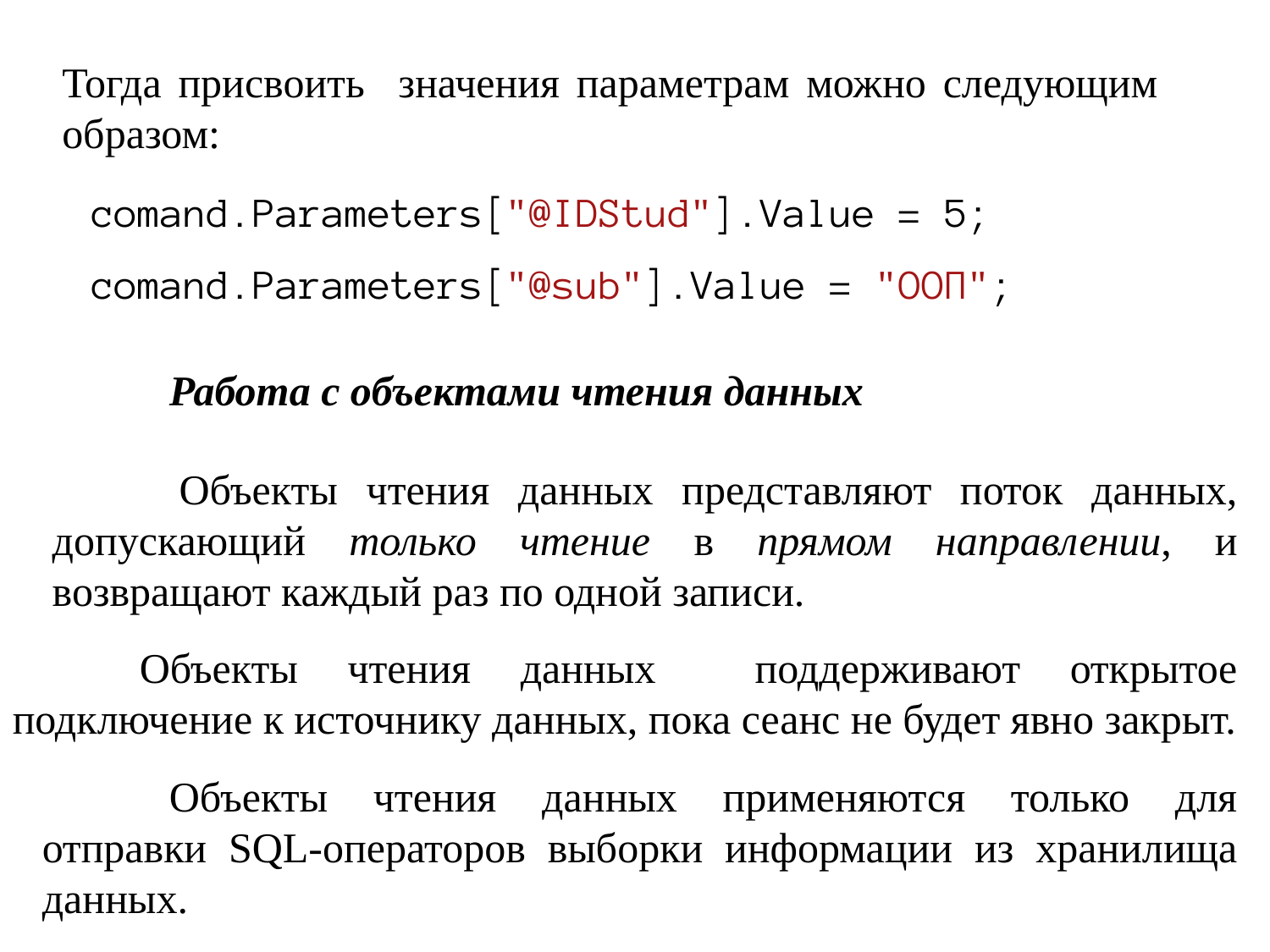

Тогда присвоить  значения параметрам можно следующим образом:
comand.Parameters["@IDStud"].Value = 5;
comand.Parameters["@sub"].Value = "ООП";
	Работа с объектами чтения данных
	Объекты чтения данных представляют поток данных, допускающий только чтение в прямом направлении, и возвращают каждый раз по одной записи.
	Объекты чтения данных  поддерживают открытое подключение к источнику данных, пока сеанс не будет явно закрыт.
	Объекты чтения данных применяются только для отправки SQL-операторов выборки информации из хранилища данных.